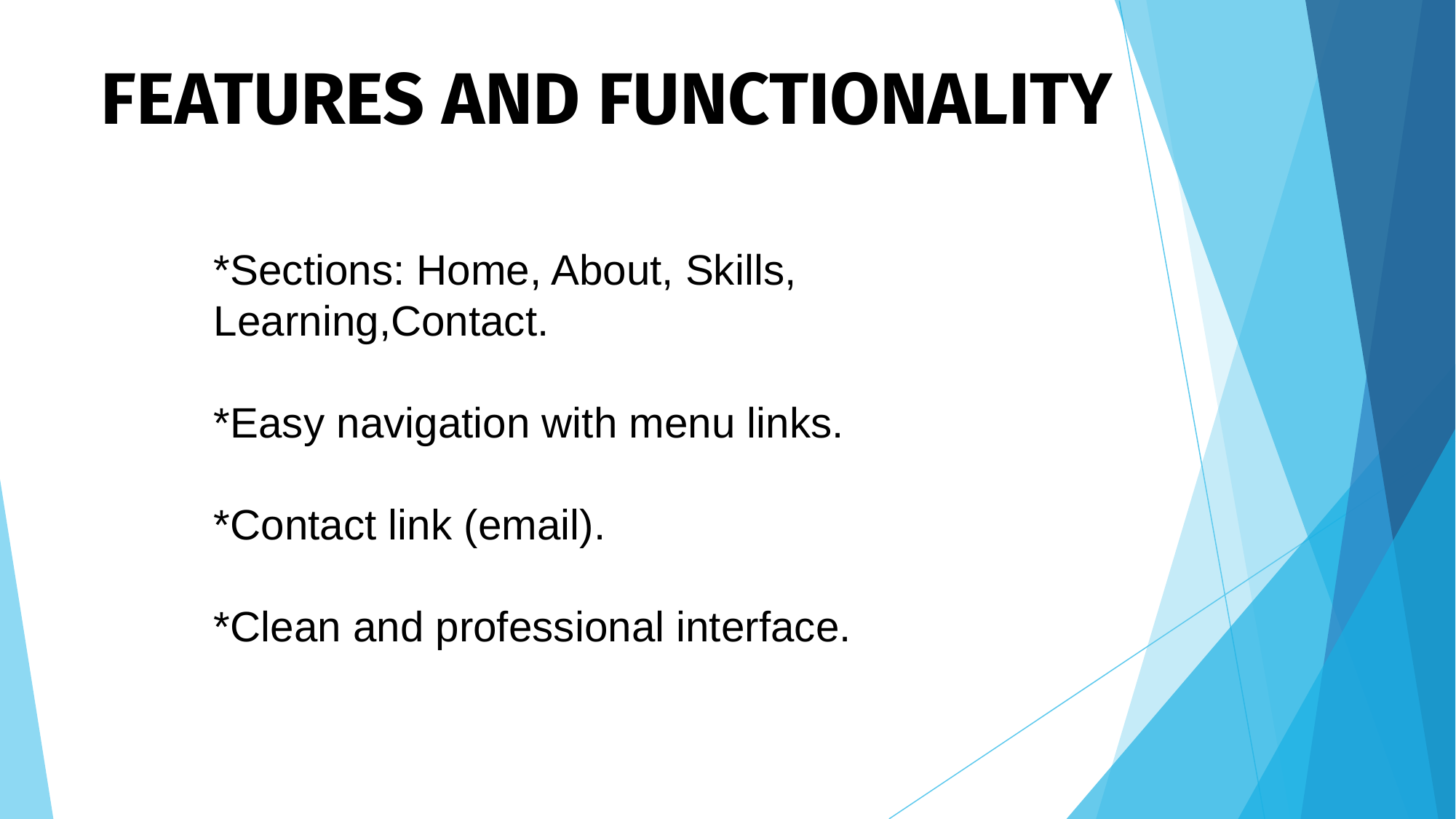

# FEATURES AND FUNCTIONALITY
*Sections: Home, About, Skills, Learning,Contact.

*Easy navigation with menu links.

*Contact link (email).

*Clean and professional interface.